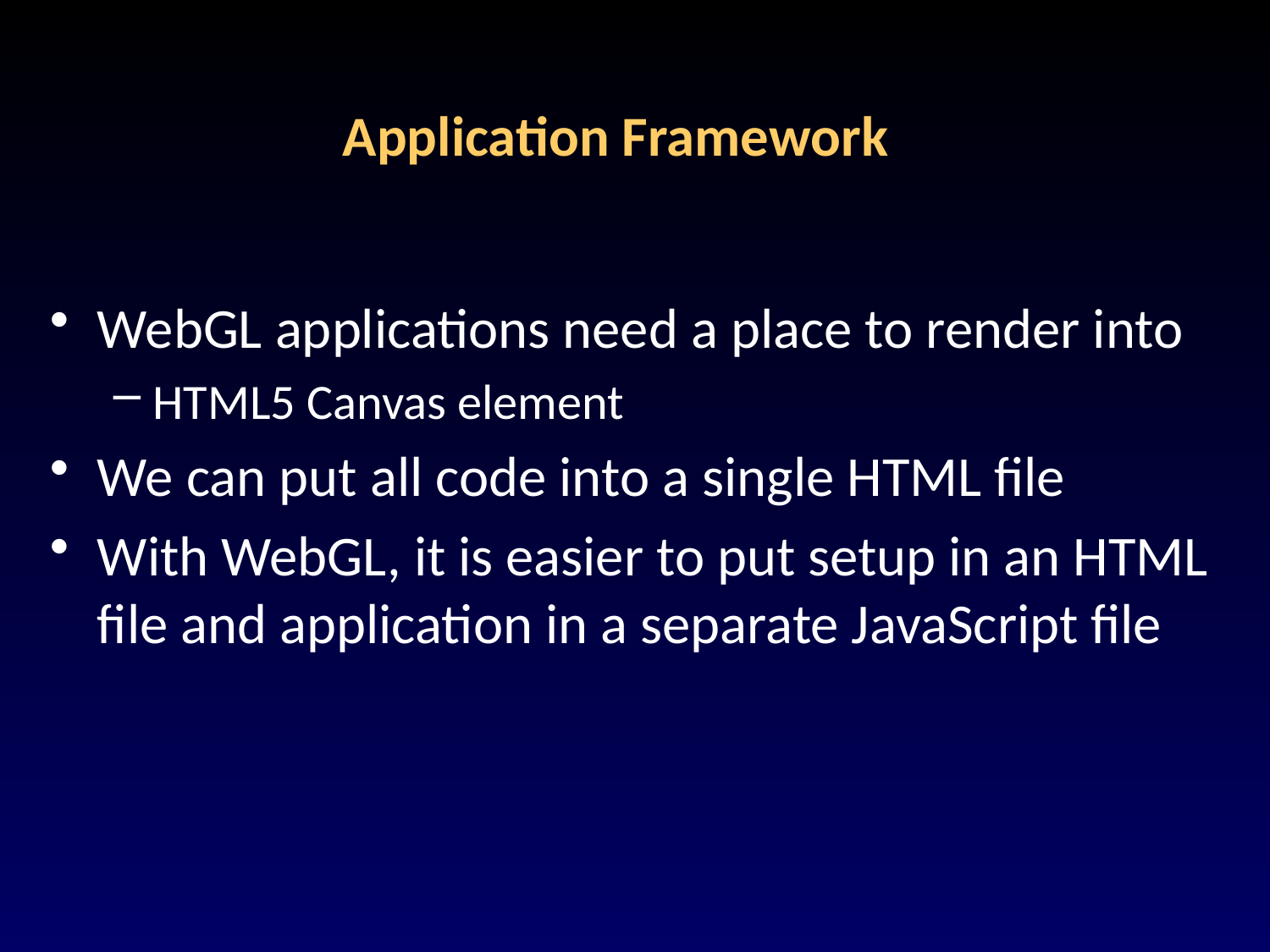

# Application Framework
WebGL applications need a place to render into
HTML5 Canvas element
We can put all code into a single HTML file
With WebGL, it is easier to put setup in an HTML file and application in a separate JavaScript file